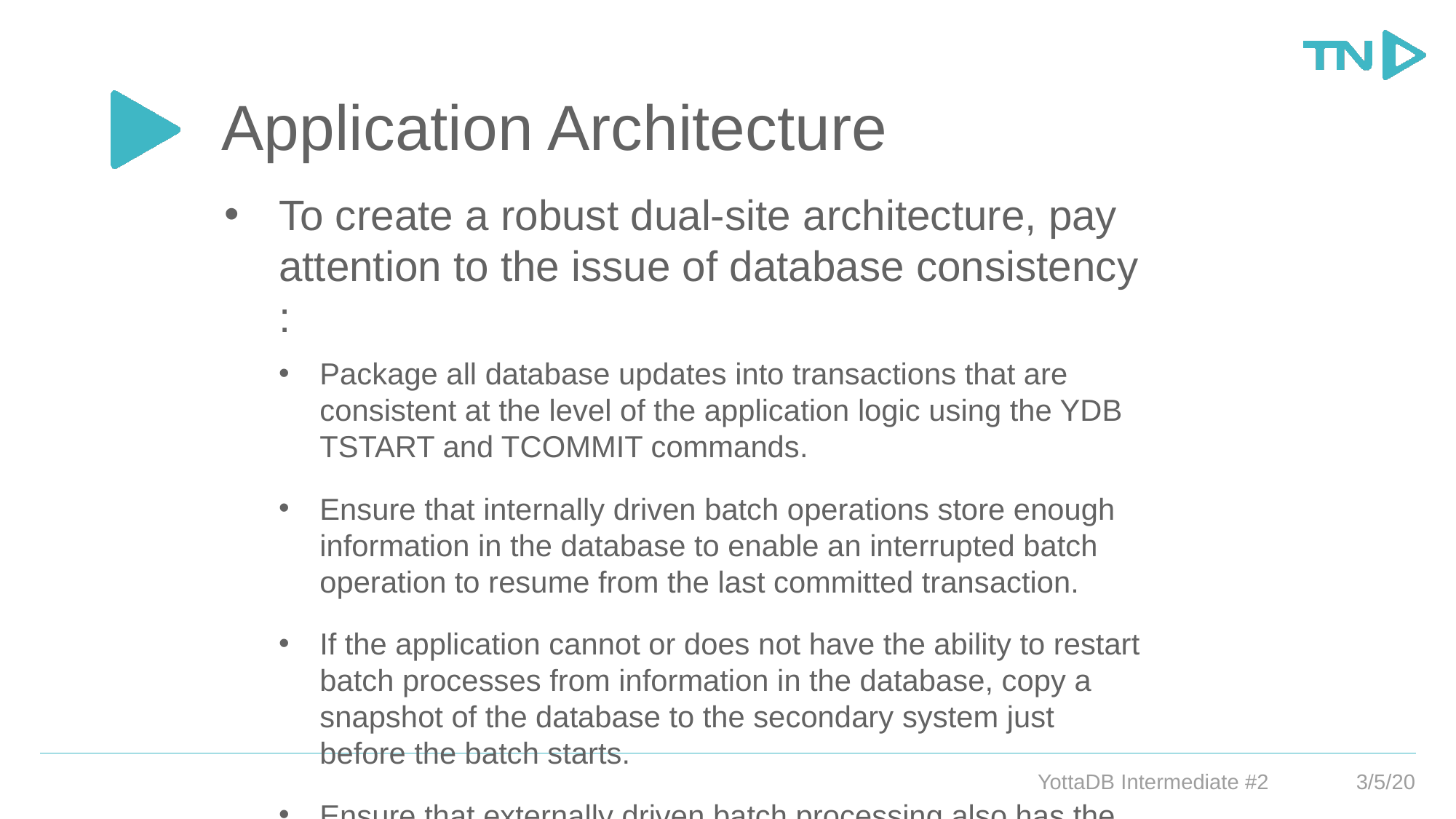

# Application Architecture
To create a robust dual-site architecture, pay attention to the issue of database consistency :
Package all database updates into transactions that are consistent at the level of the application logic using the YDB TSTART and TCOMMIT commands.
Ensure that internally driven batch operations store enough information in the database to enable an interrupted batch operation to resume from the last committed transaction.
If the application cannot or does not have the ability to restart batch processes from information in the database, copy a snapshot of the database to the secondary system just before the batch starts.
Ensure that externally driven batch processing also has the ability to resume.

YottaDB Intermediate #2
3/5/20